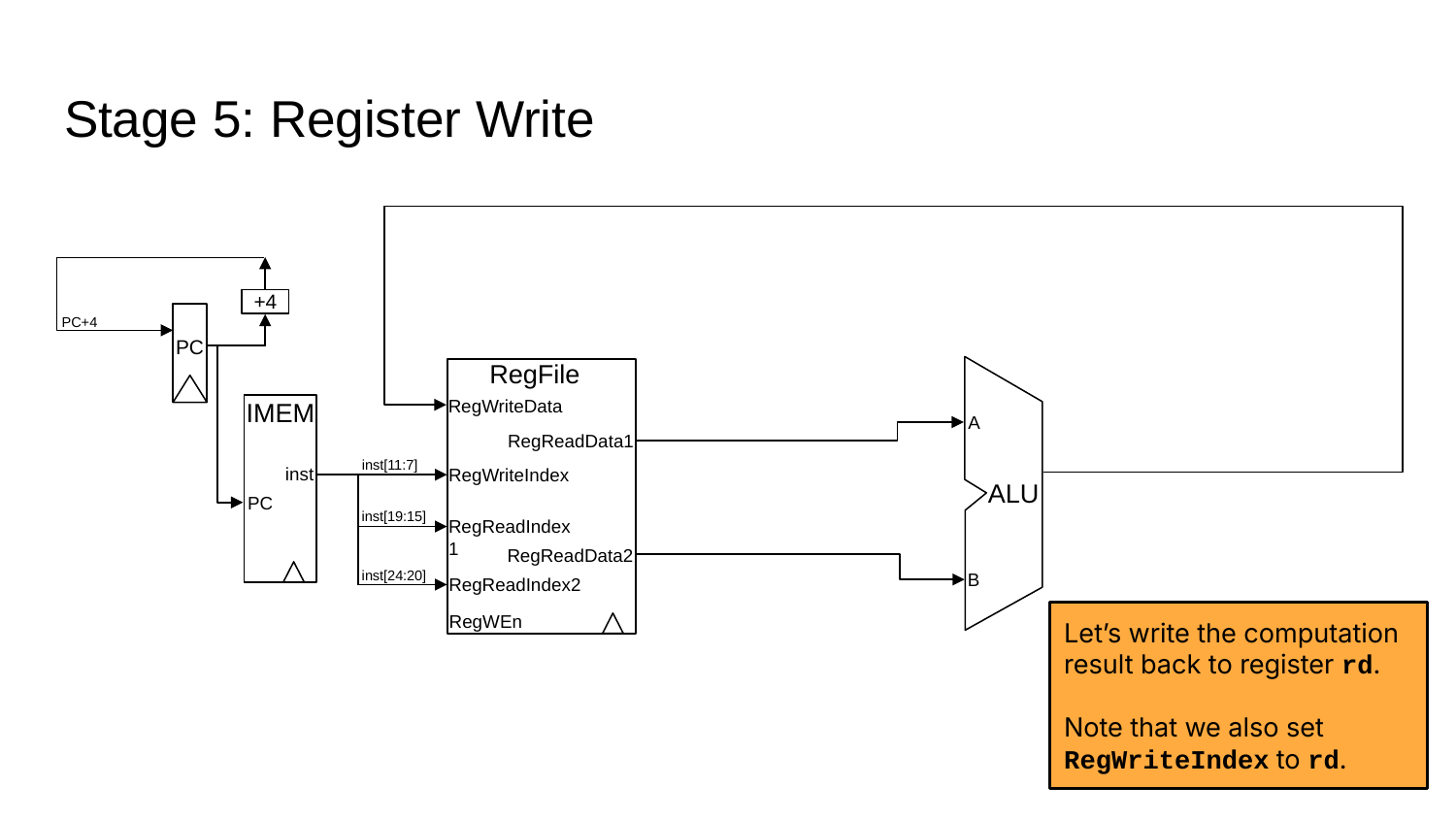

# Stage 5: Register Write

+4

PC

PC+4

RegFile

RegWriteData

IMEM
A

RegReadData1
inst[11:7]
inst
RegWriteIndex
ALU
PC
inst[19:15]
RegReadIndex1
RegReadData2

inst[24:20]
B
RegReadIndex2
Let’s write the computation result back to register rd.

Note that we also set RegWriteIndex to rd.
RegWEn